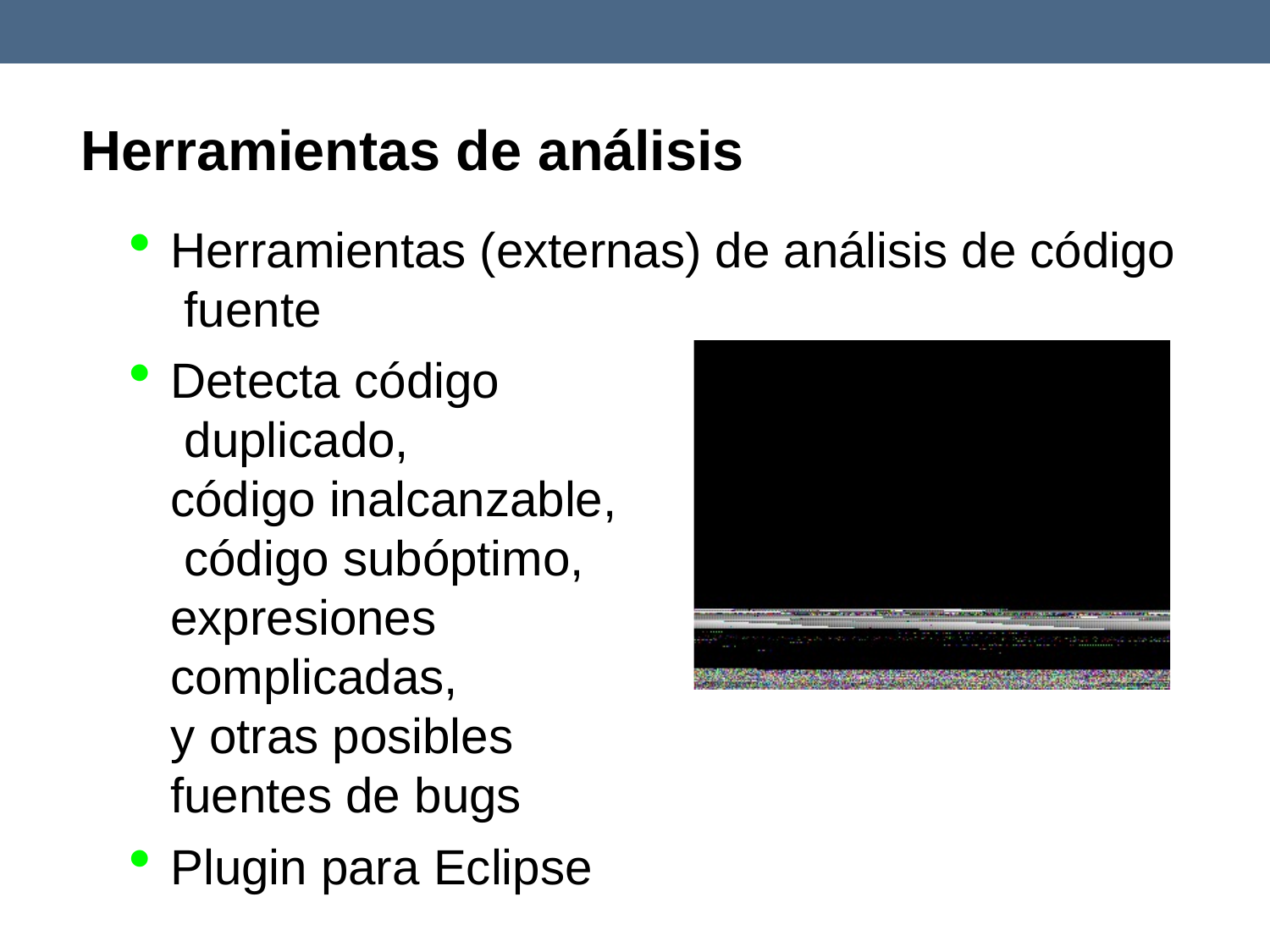

# Herramientas de análisis
Herramientas (externas) de análisis de código  fuente
Detecta código  duplicado,
código inalcanzable,  código subóptimo,  expresiones  complicadas,
y otras posibles fuentes de bugs
Plugin para Eclipse